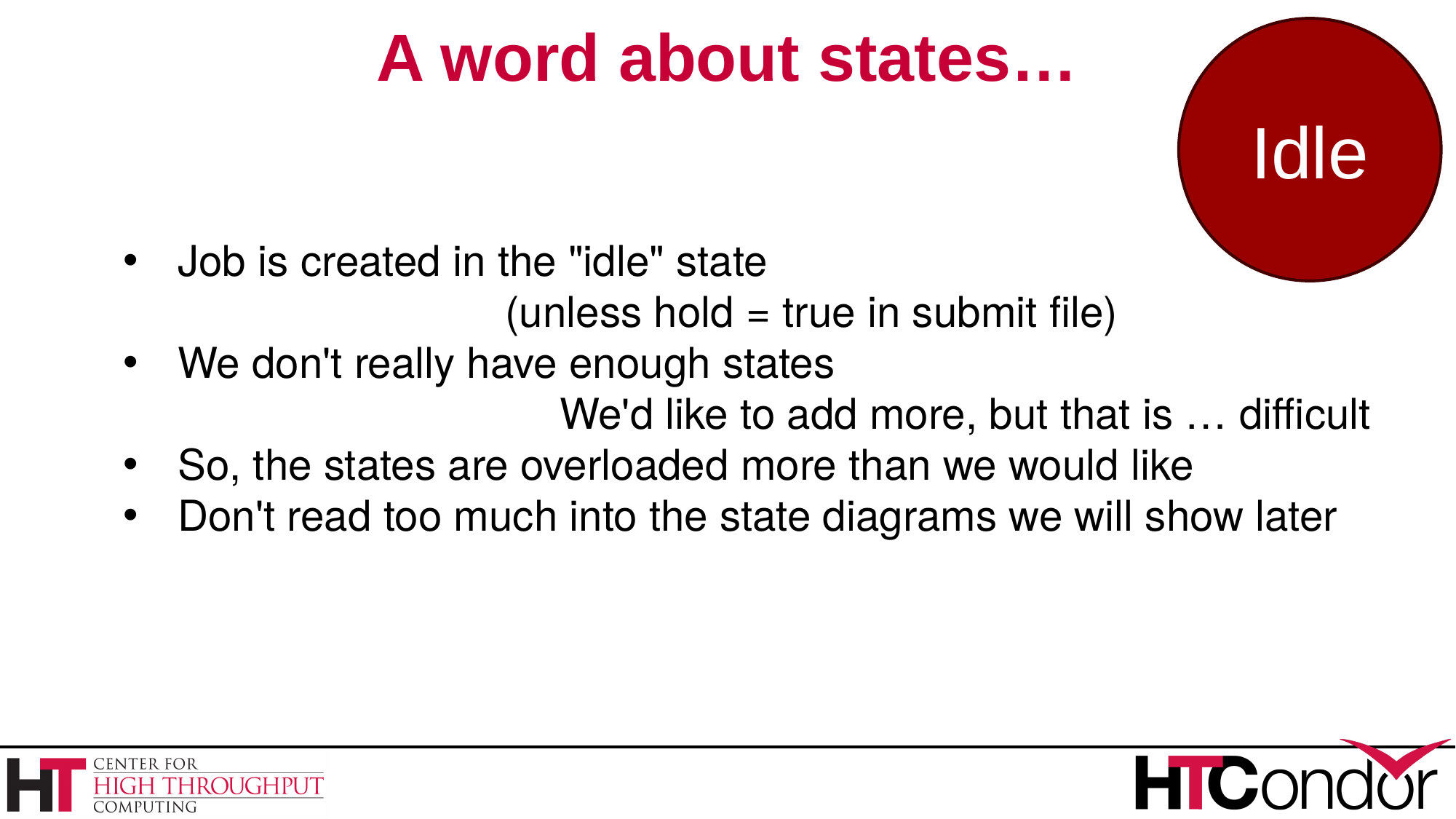

# A word about states…
Idle
Job is created in the "idle" state
	(unless hold = true in submit file)
We don't really have enough states
	We'd like to add more, but that is … difficult
So, the states are overloaded more than we would like
Don't read too much into the state diagrams we will show later